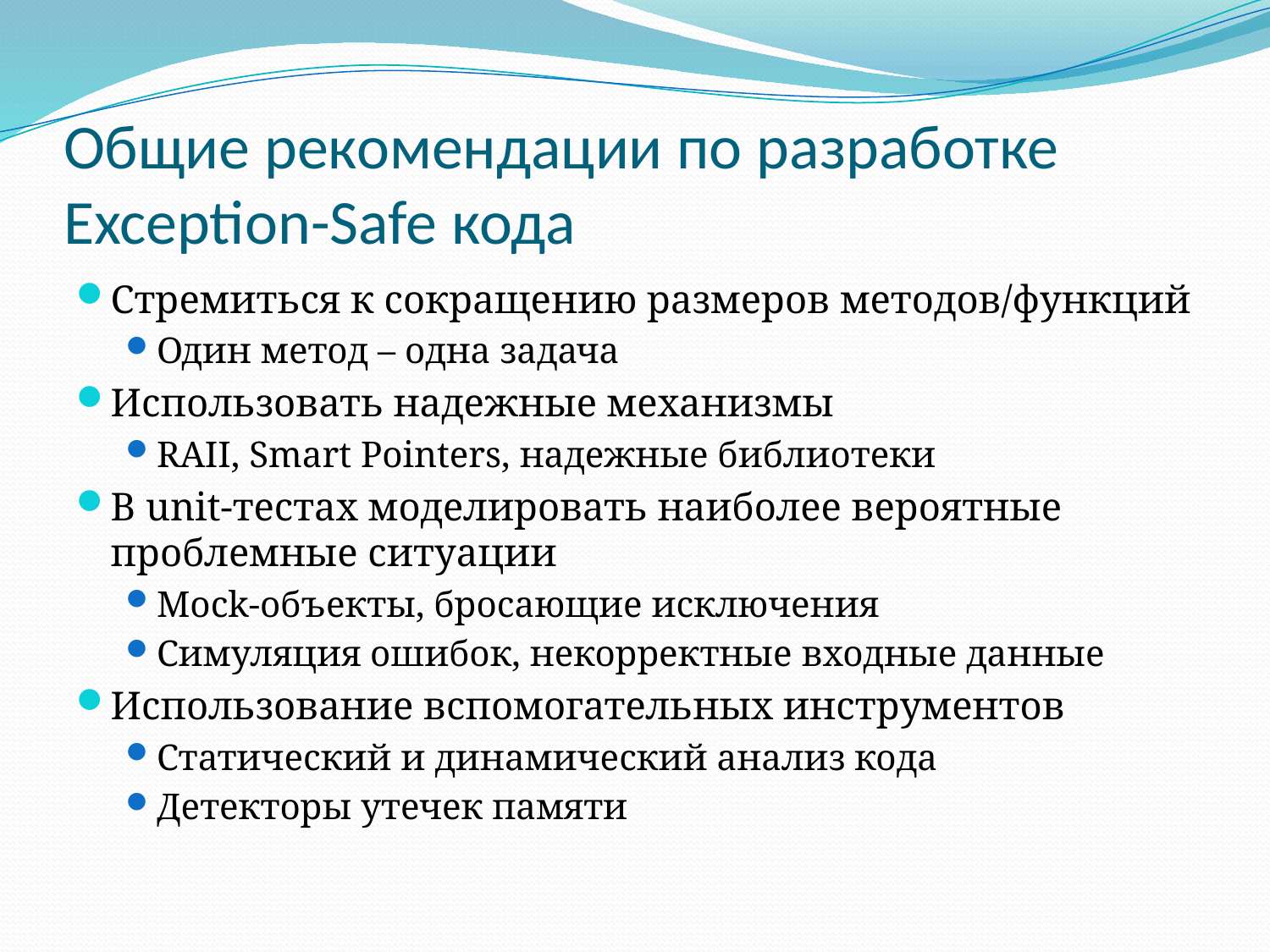

# Общие рекомендации по разработке Exception-Safe кода
Стремиться к сокращению размеров методов/функций
Один метод – одна задача
Использовать надежные механизмы
RAII, Smart Pointers, надежные библиотеки
В unit-тестах моделировать наиболее вероятные проблемные ситуации
Mock-объекты, бросающие исключения
Симуляция ошибок, некорректные входные данные
Использование вспомогательных инструментов
Статический и динамический анализ кода
Детекторы утечек памяти